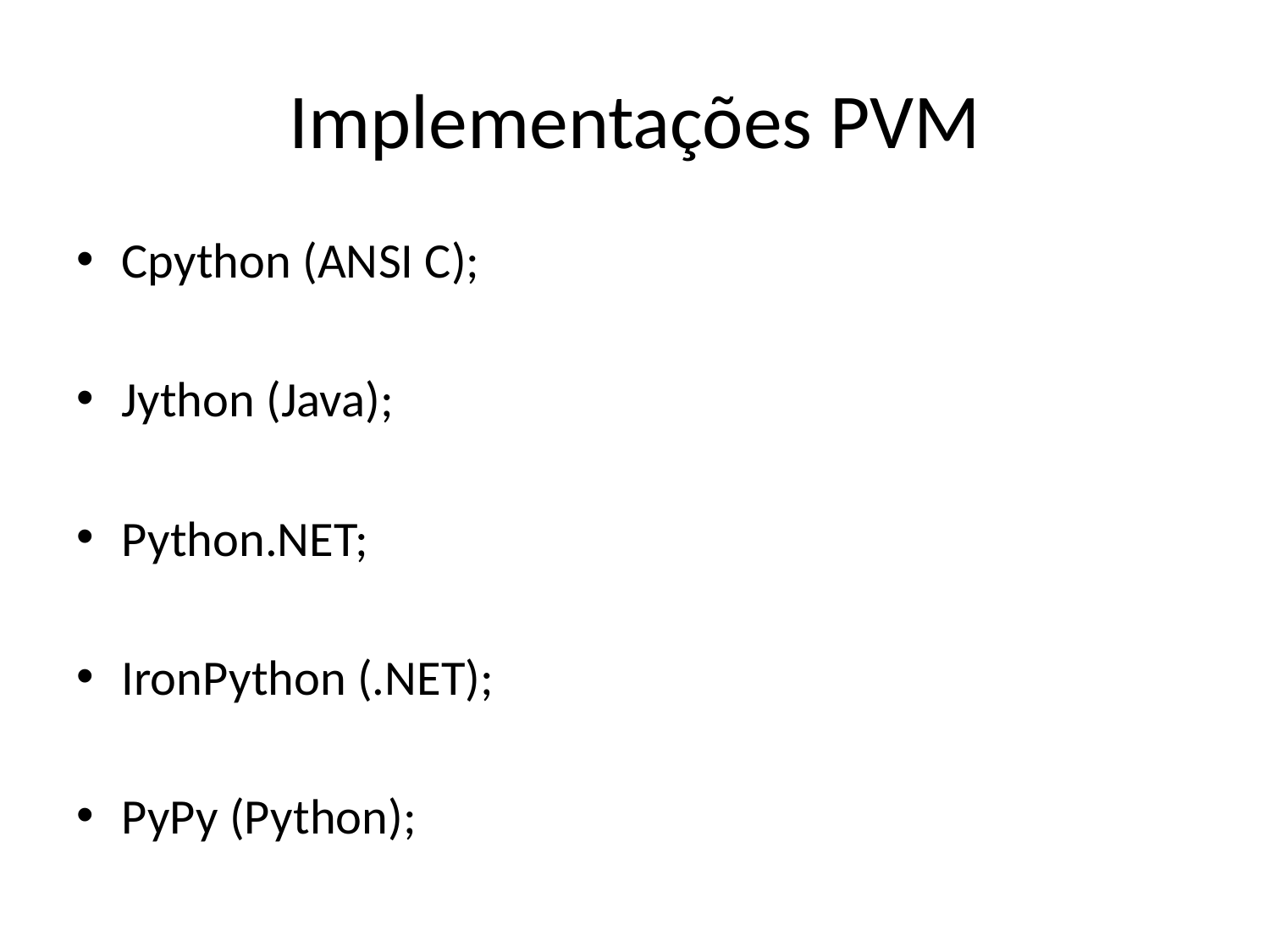

# Implementações PVM
Cpython (ANSI C);

Jython (Java);

Python.NET;

IronPython (.NET);

PyPy (Python);